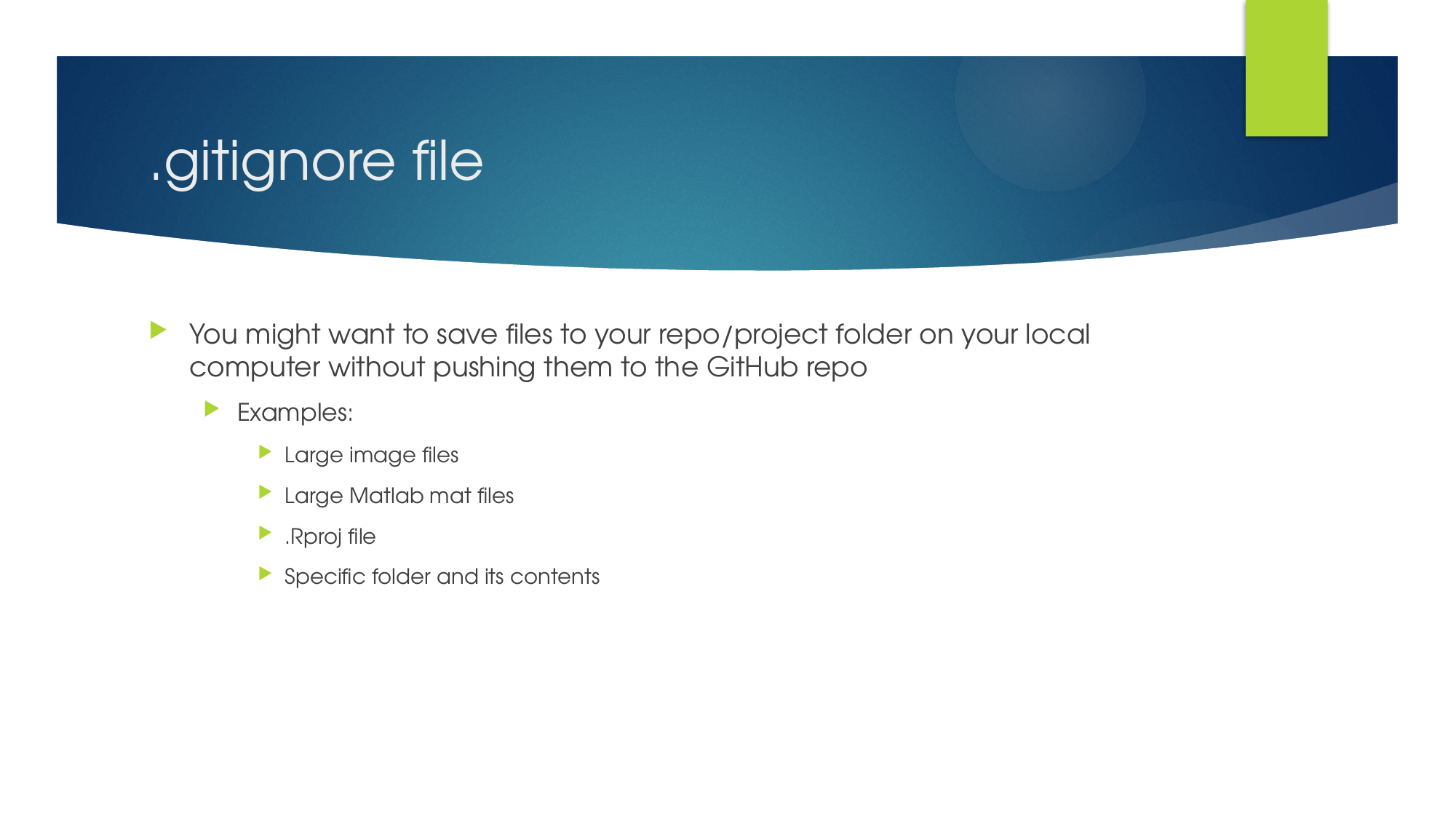

# .gitignore file
You might want to save files to your repo/project folder on your local computer without pushing them to the GitHub repo
Examples:
Large image files
Large Matlab mat files
.Rproj file
Specific folder and its contents